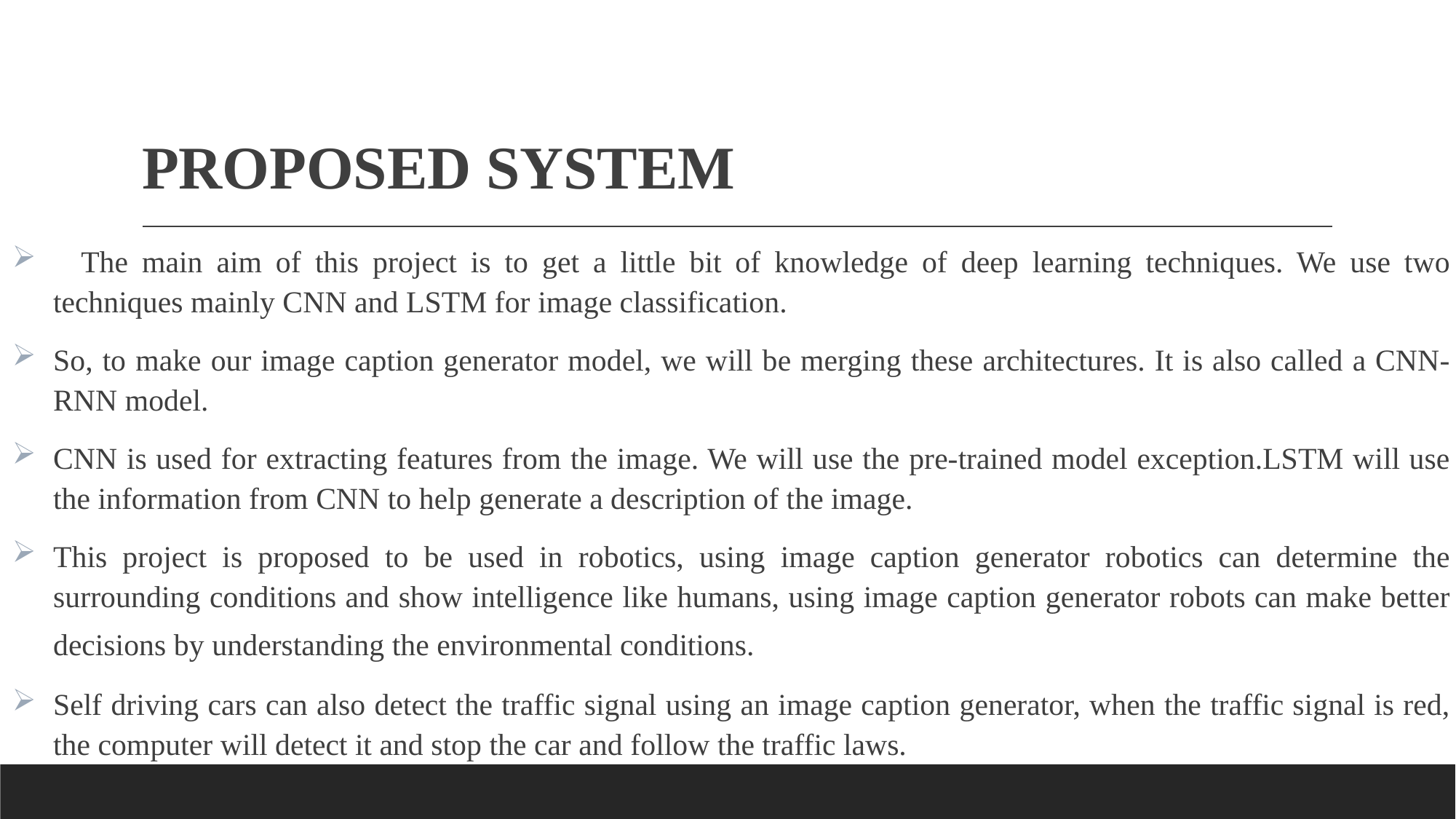

# PROPOSED SYSTEM
  The main aim of this project is to get a little bit of knowledge of deep learning techniques. We use two techniques mainly CNN and LSTM for image classification.
So, to make our image caption generator model, we will be merging these architectures. It is also called a CNN-RNN model.
CNN is used for extracting features from the image. We will use the pre-trained model exception.LSTM will use the information from CNN to help generate a description of the image.
This project is proposed to be used in robotics, using image caption generator robotics can determine the surrounding conditions and show intelligence like humans, using image caption generator robots can make better decisions by understanding the environmental conditions.
Self driving cars can also detect the traffic signal using an image caption generator, when the traffic signal is red, the computer will detect it and stop the car and follow the traffic laws.